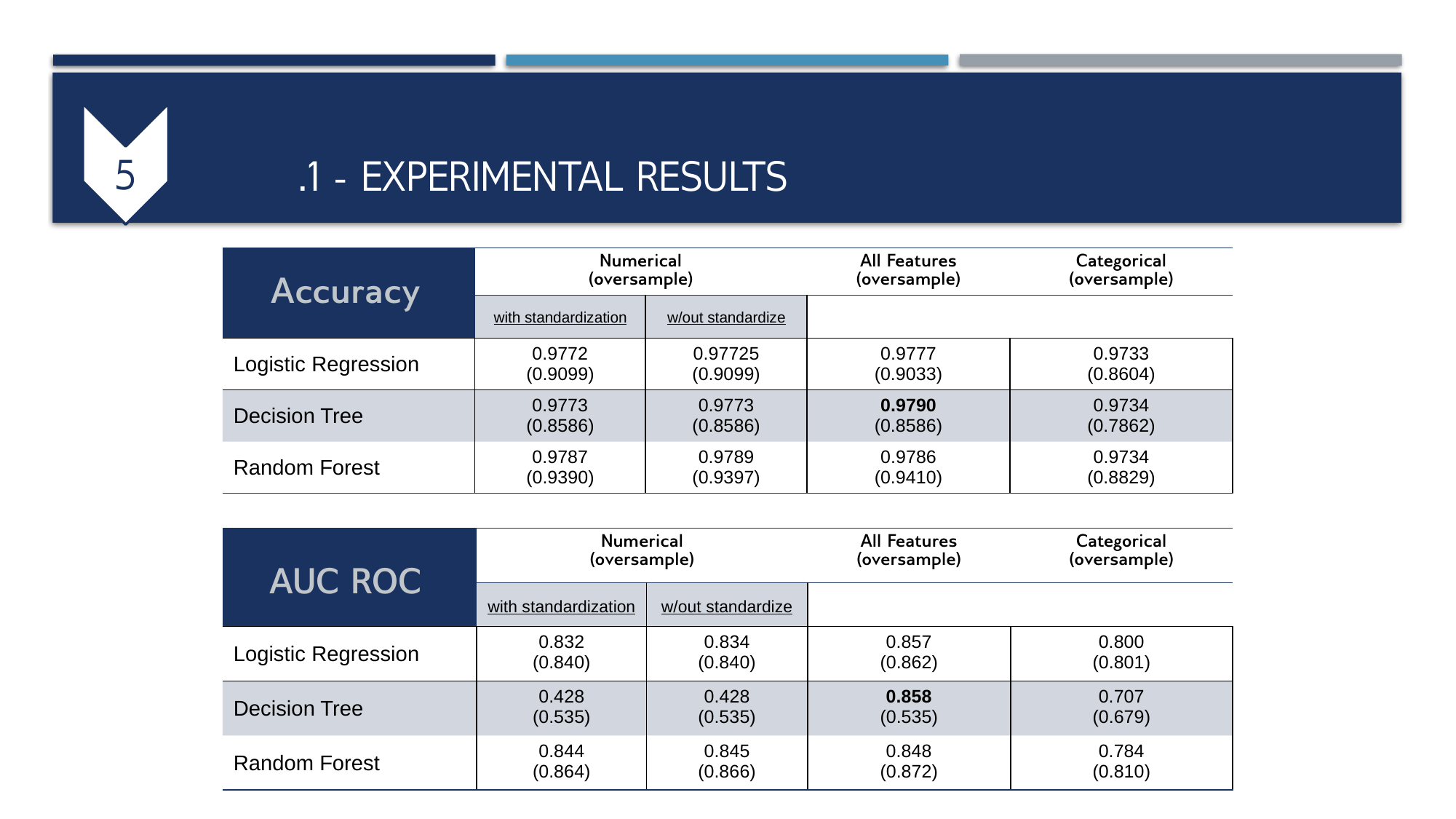

# .1 - EXPERIMENTAL RESULTS

5
|  | Numerical (oversample) |  | All Features (oversample) | Categorical (oversample) |
| --- | --- | --- | --- | --- |
|  | with standardization | w/out standardize |  |  |
| Logistic Regression | 0.9772 (0.9099) | 0.97725 (0.9099) | 0.9777 (0.9033) | 0.9733 (0.8604) |
| Decision Tree | 0.9773 (0.8586) | 0.9773 (0.8586) | 0.9790 (0.8586) | 0.9734 (0.7862) |
| Random Forest | 0.9787 (0.9390) | 0.9789 (0.9397) | 0.9786 (0.9410) | 0.9734 (0.8829) |
Accuracy
|  | Numerical (oversample) |  | All Features (oversample) | Categorical (oversample) |
| --- | --- | --- | --- | --- |
|  | with standardization | w/out standardize |  |  |
| Logistic Regression | 0.832 (0.840) | 0.834 (0.840) | 0.857 (0.862) | 0.800 (0.801) |
| Decision Tree | 0.428 (0.535) | 0.428 (0.535) | 0.858 (0.535) | 0.707 (0.679) |
| Random Forest | 0.844 (0.864) | 0.845 (0.866) | 0.848 (0.872) | 0.784 (0.810) |
AUC ROC